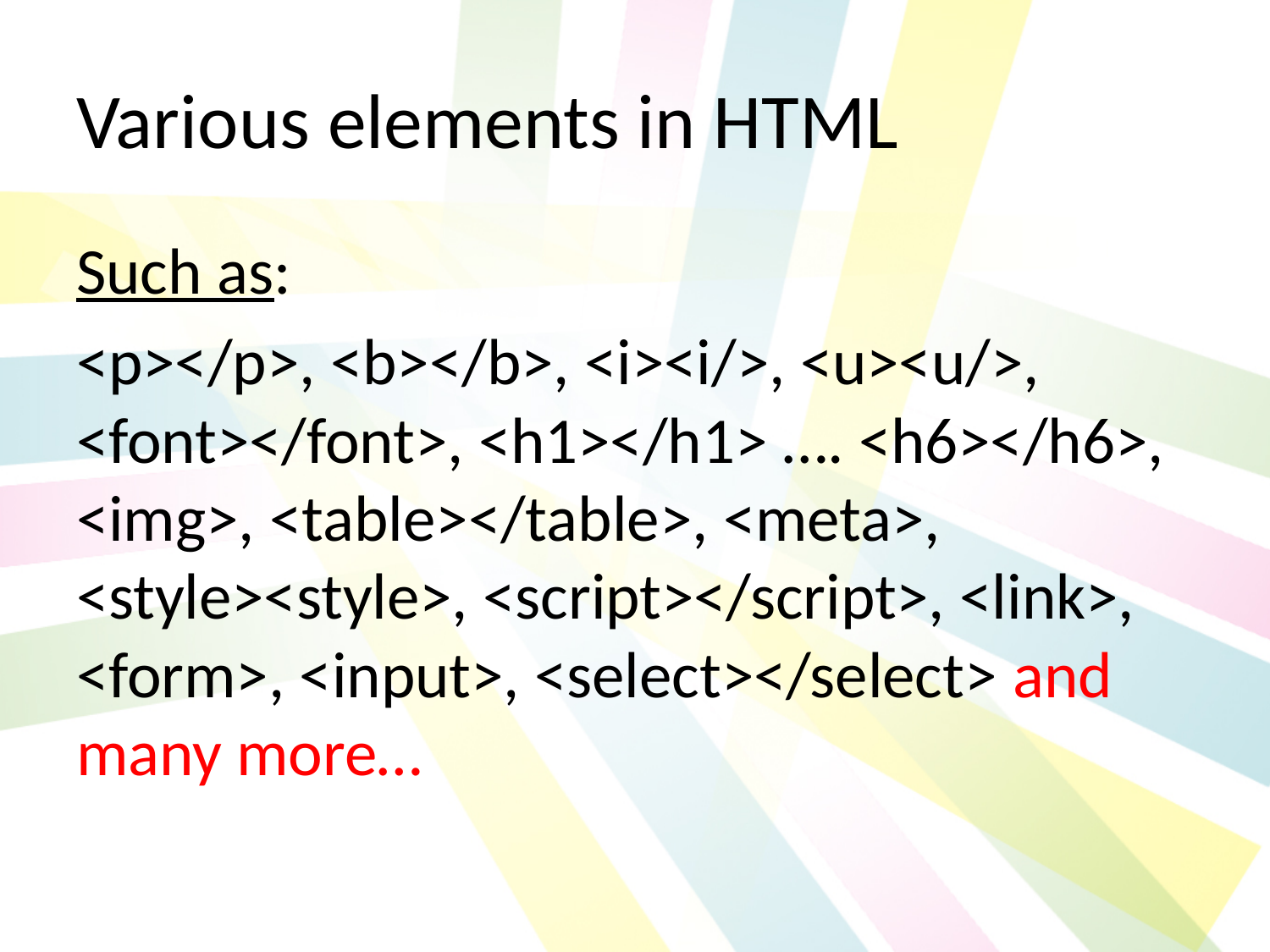

# Various elements in HTML
Such as:
<p></p>, <b></b>, <i><i/>, <u><u/>, <font></font>, <h1></h1> …. <h6></h6>, <img>, <table></table>, <meta>, <style><style>, <script></script>, <link>, <form>, <input>, <select></select> and many more…